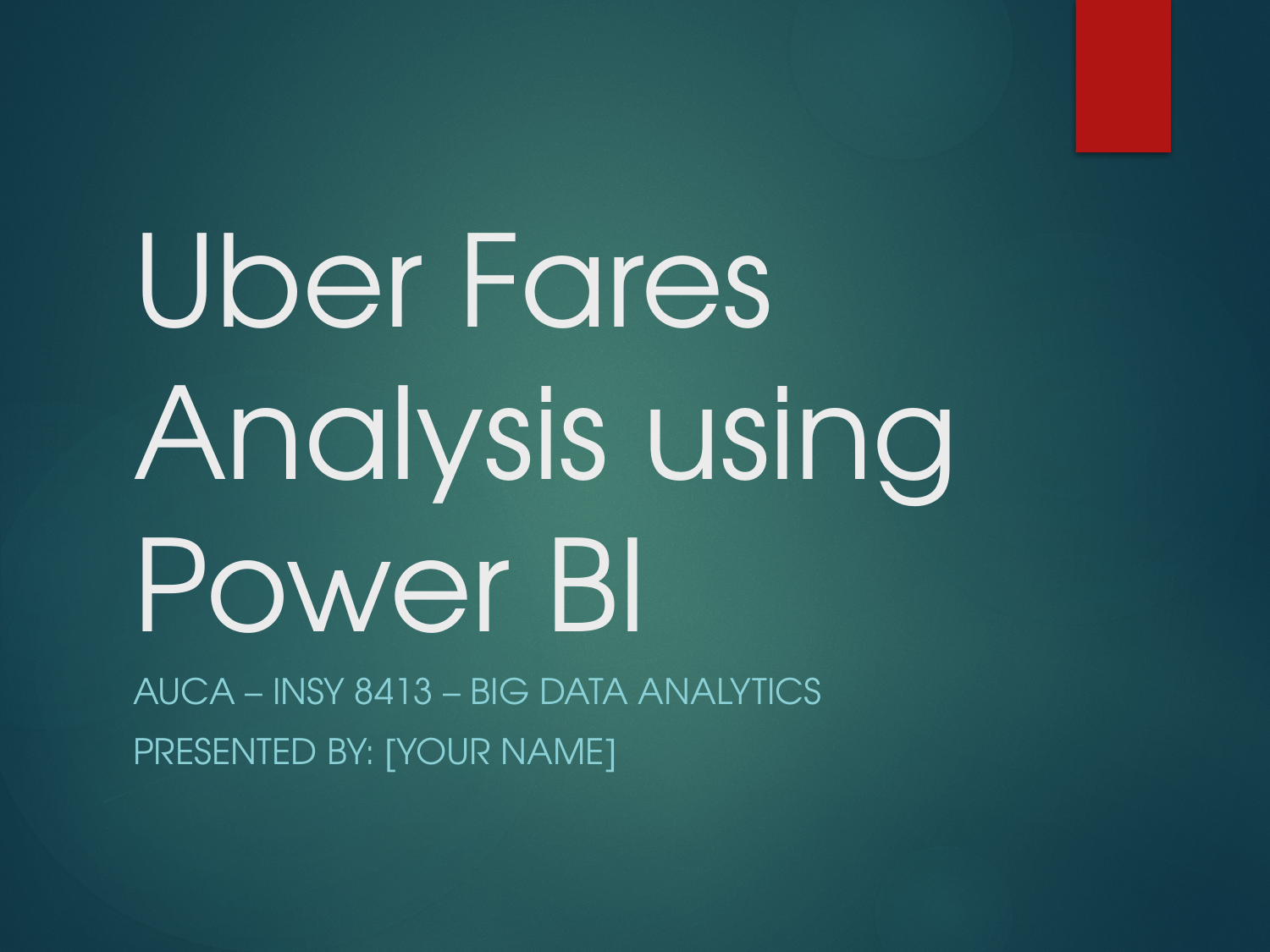

# Uber Fares Analysis using Power BI
AUCA – INSY 8413 – Big Data Analytics
Presented by: [Your Name]